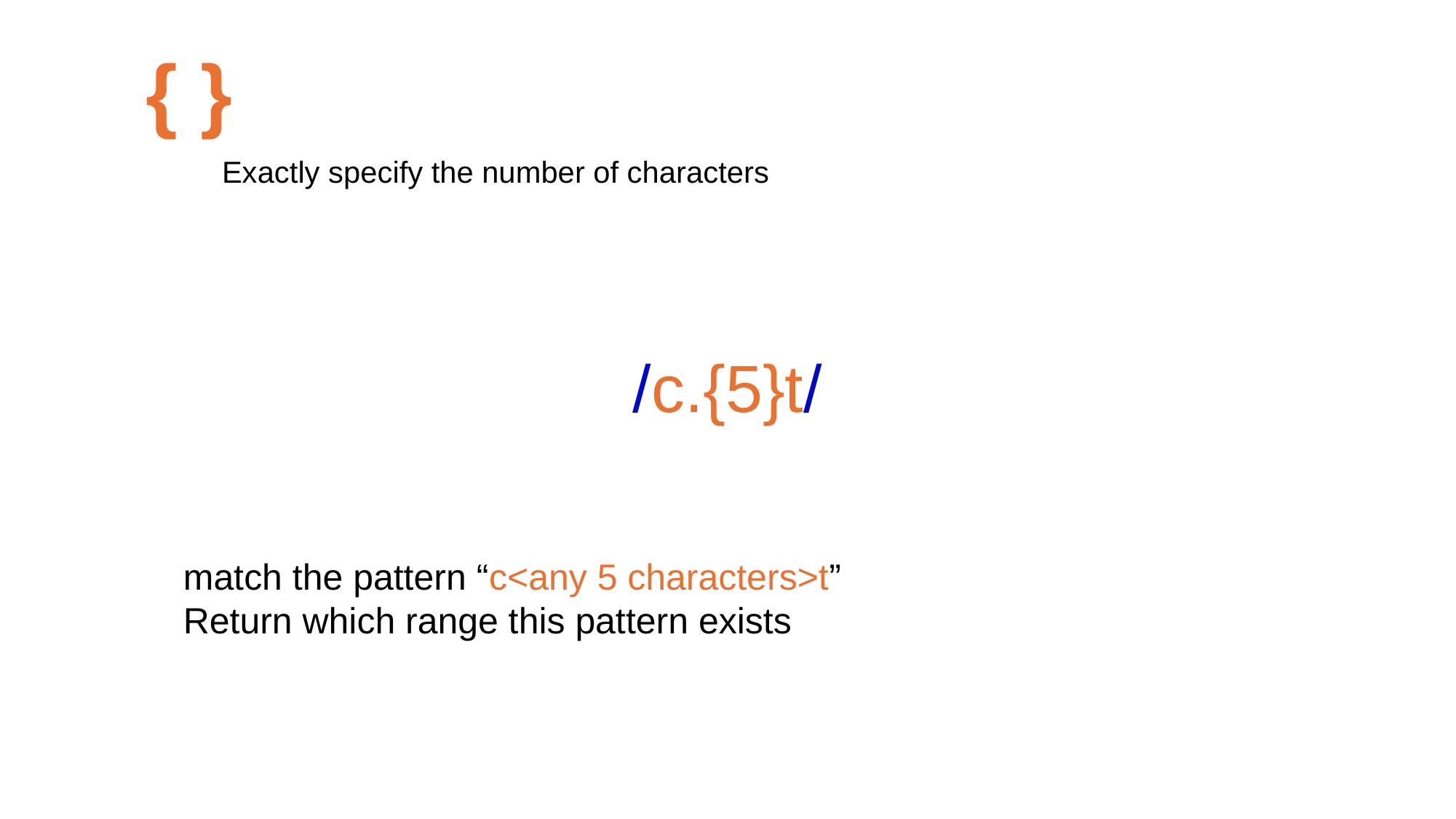

{ }
Exactly specify the number of characters
# /c.{5}t/
match the pattern “c<any 5 characters>t”
Return which range this pattern exists